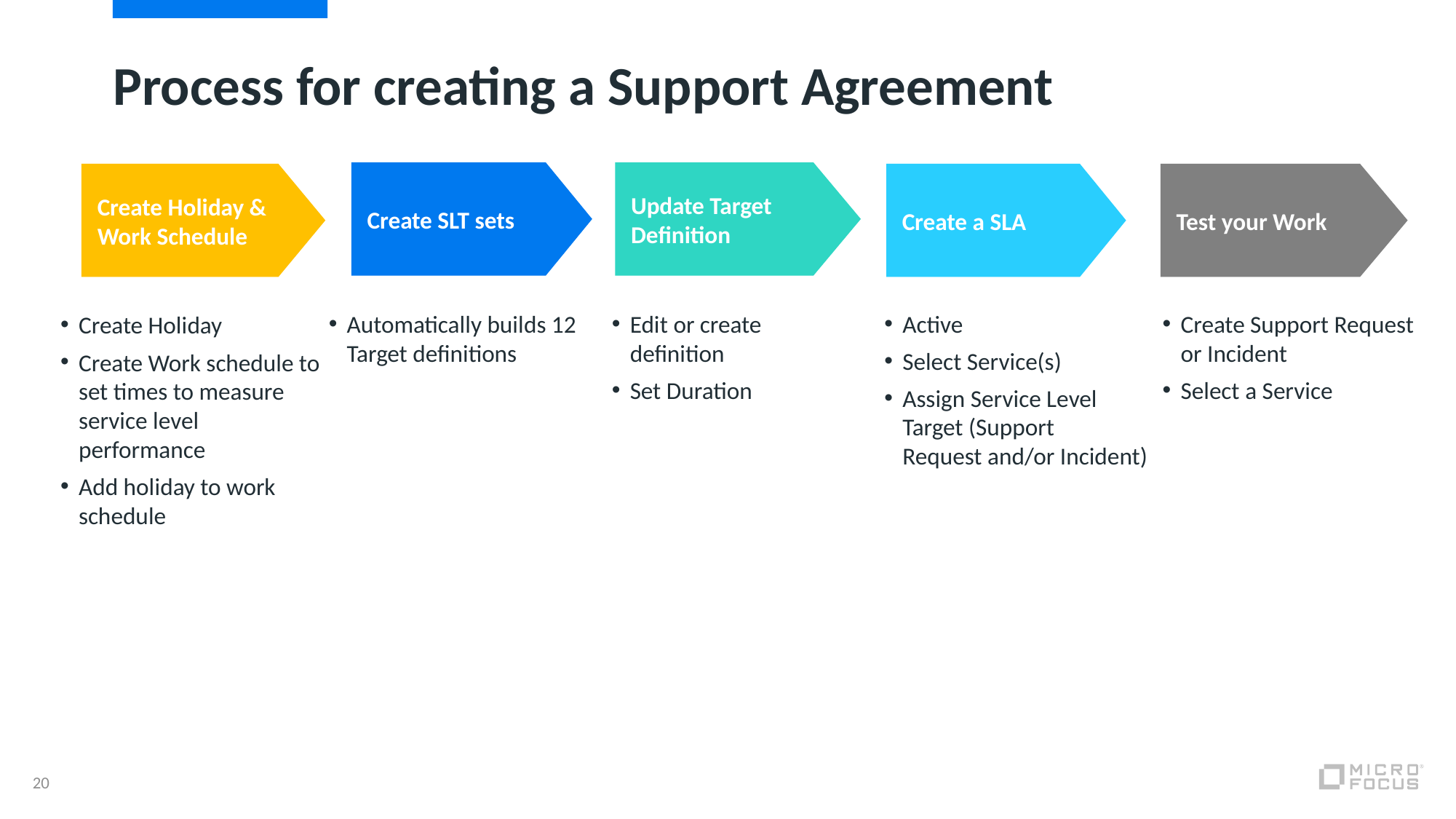

# Process for creating a Support Agreement
Create SLT sets
Update Target Definition
Create a SLA
Test your Work
Automatically builds 12 Target definitions
Edit or create
definition
Set Duration
Active
Select Service(s)
Assign Service Level Target (Support
Request and/or Incident)
Create Support Request or Incident
Select a Service
Create Holiday & Work Schedule
Create Holiday
Create Work schedule to set times to measure service level performance
Add holiday to work schedule
20